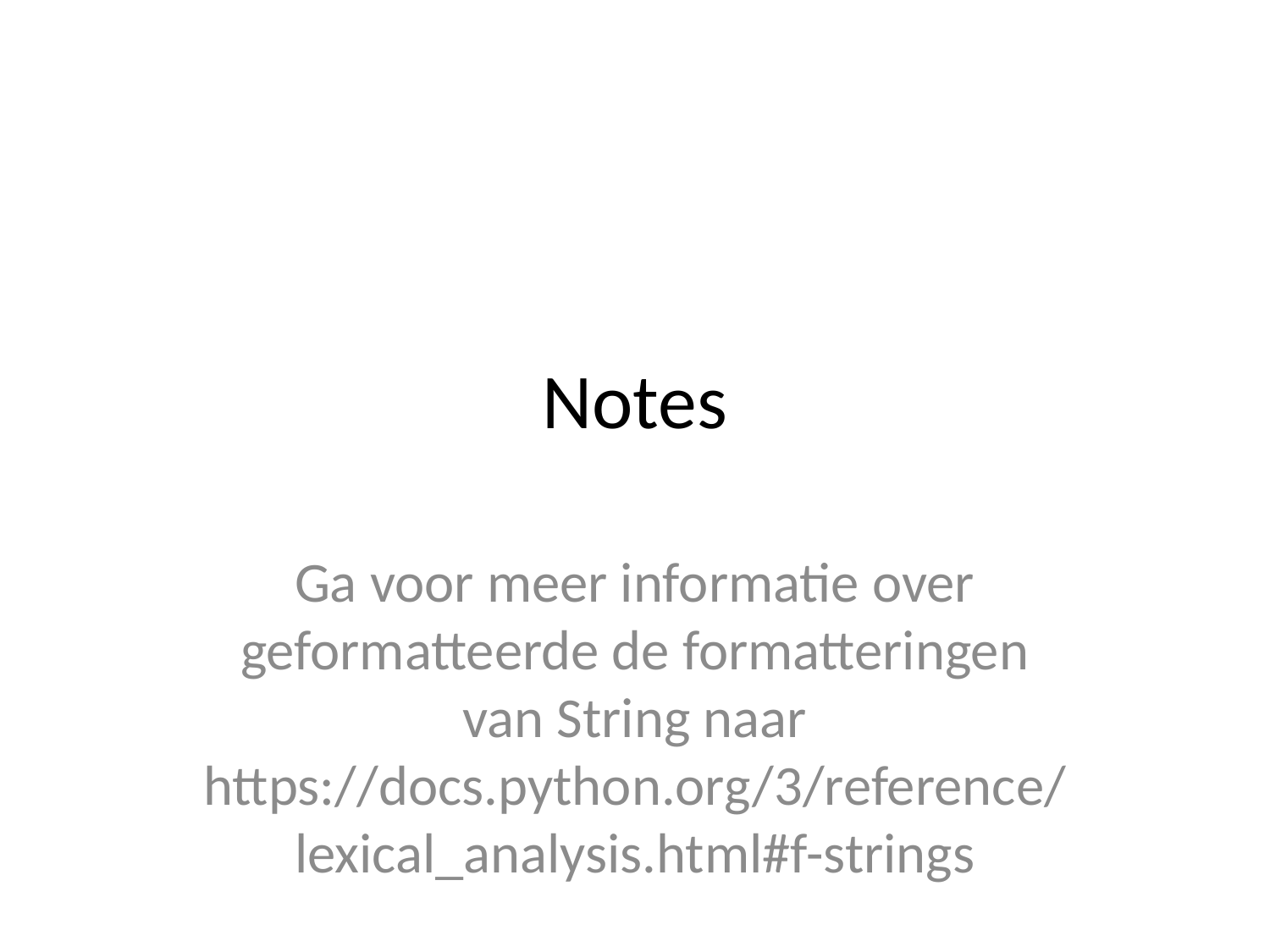

# Notes
Ga voor meer informatie over geformatteerde de formatteringen van String naar https://docs.python.org/3/reference/lexical_analysis.html#f-strings